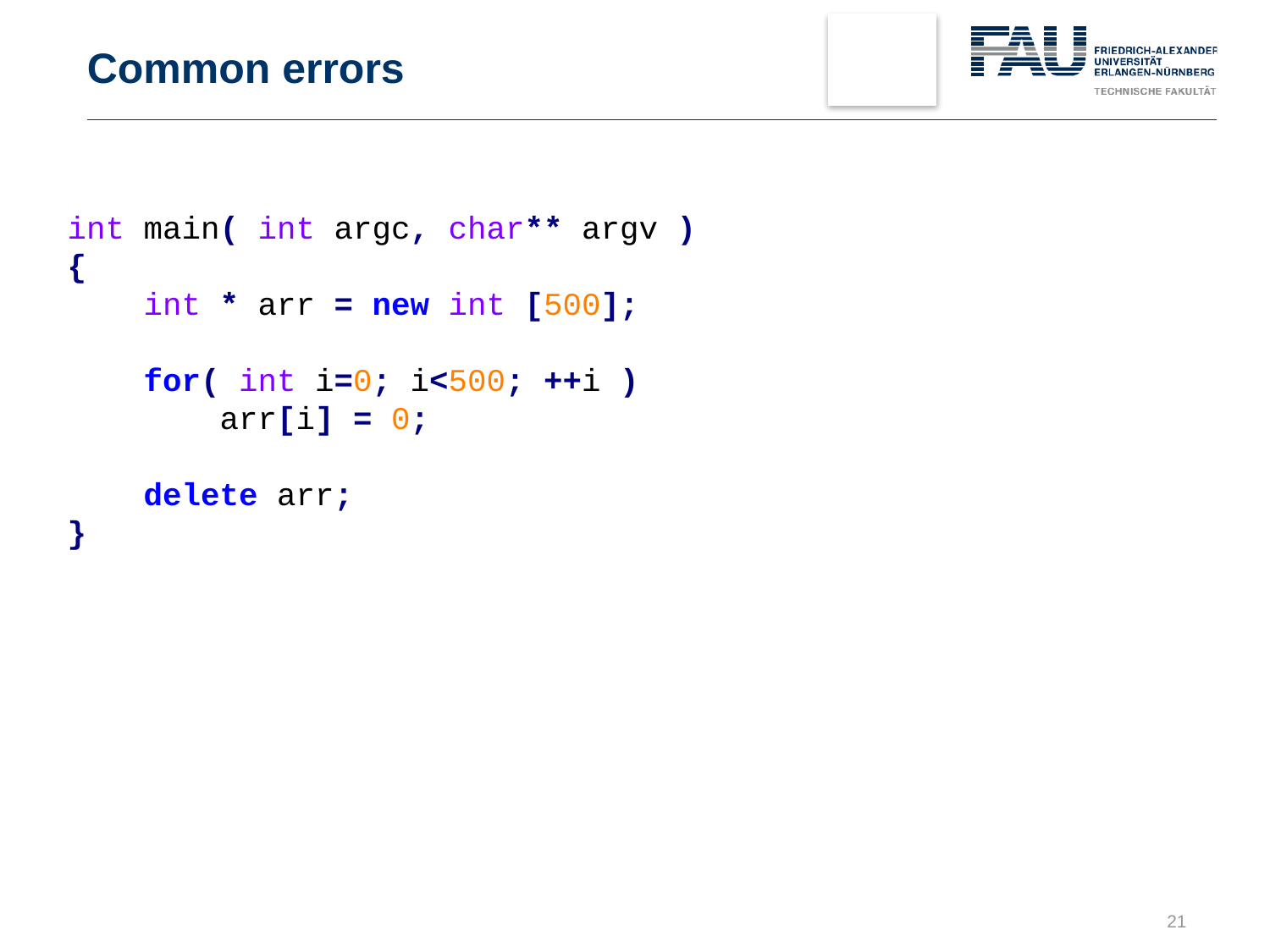

# Common errors
int main( int argc, char** argv )
{
    int * arr = new int [500];

    for( int i=0; i<500; ++i )
        arr[i] = 0;

    delete arr;
}
21